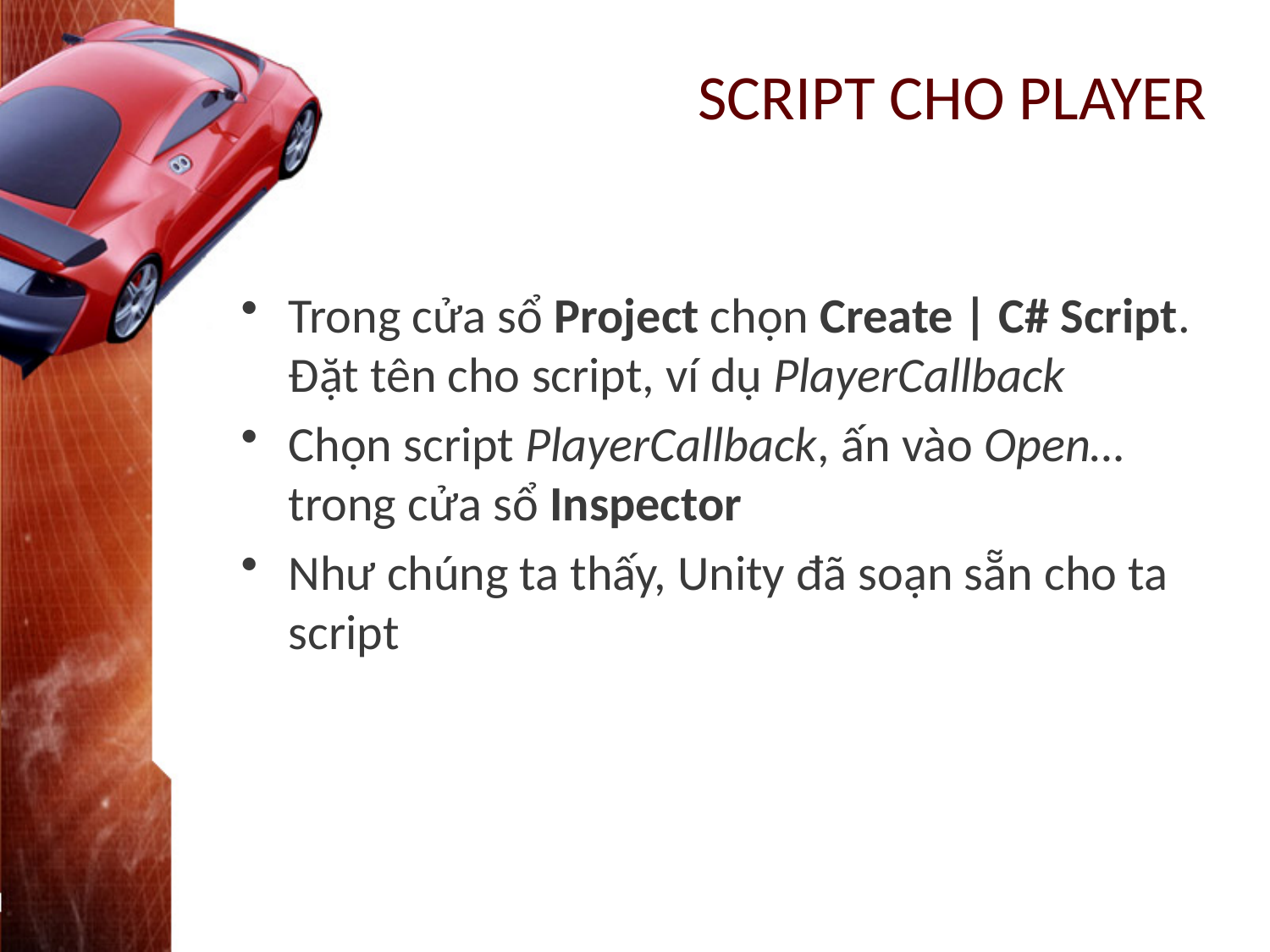

# SCRIPT CHO PLAYER
Trong cửa sổ Project chọn Create | C# Script. Đặt tên cho script, ví dụ PlayerCallback
Chọn script PlayerCallback, ấn vào Open… trong cửa sổ Inspector
Như chúng ta thấy, Unity đã soạn sẵn cho ta script